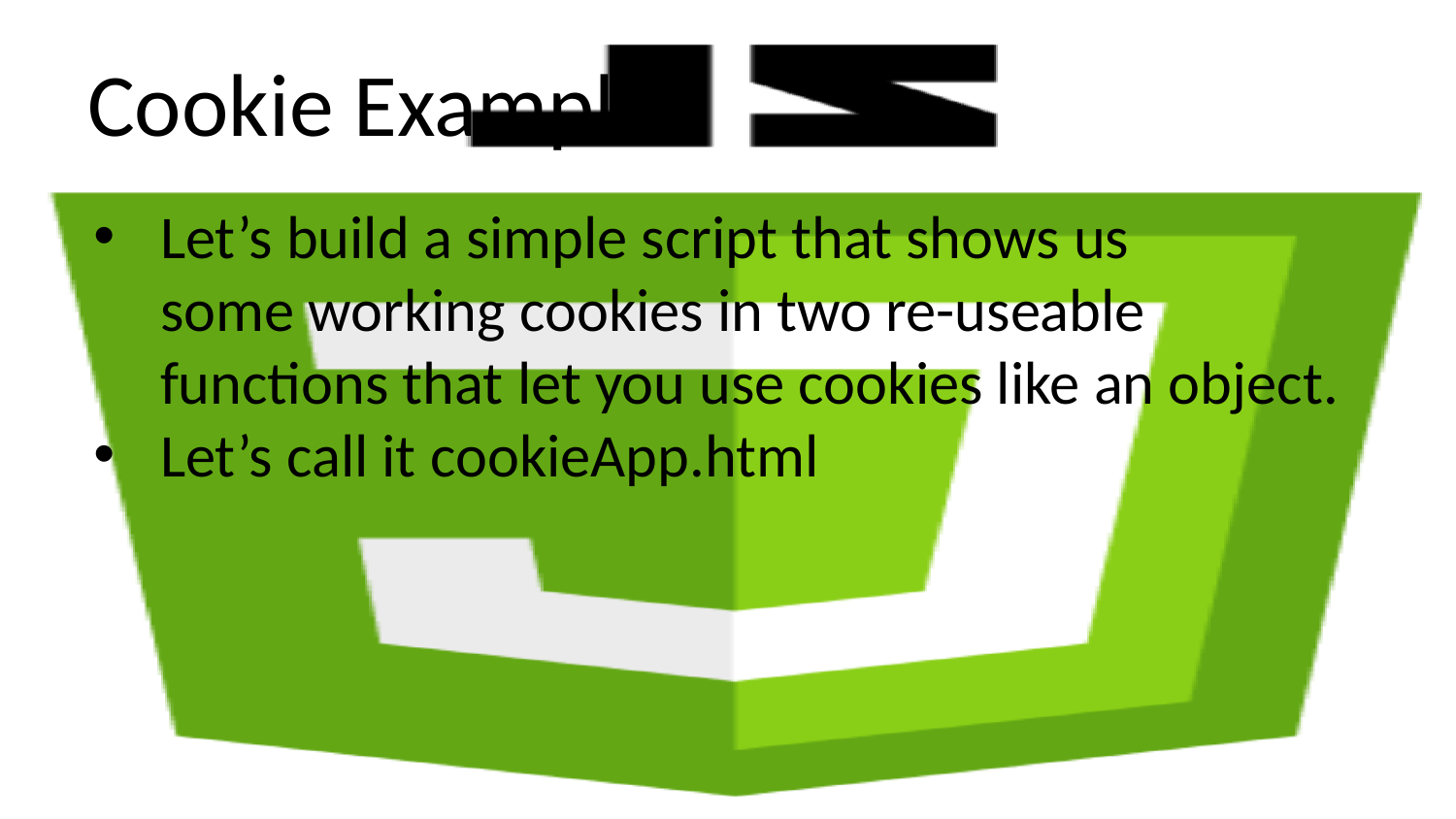

# Cookie Example
Let’s build a simple script that shows us
some working cookies in two re-useable
functions that let you use cookies like an object.
Let’s call it cookieApp.html